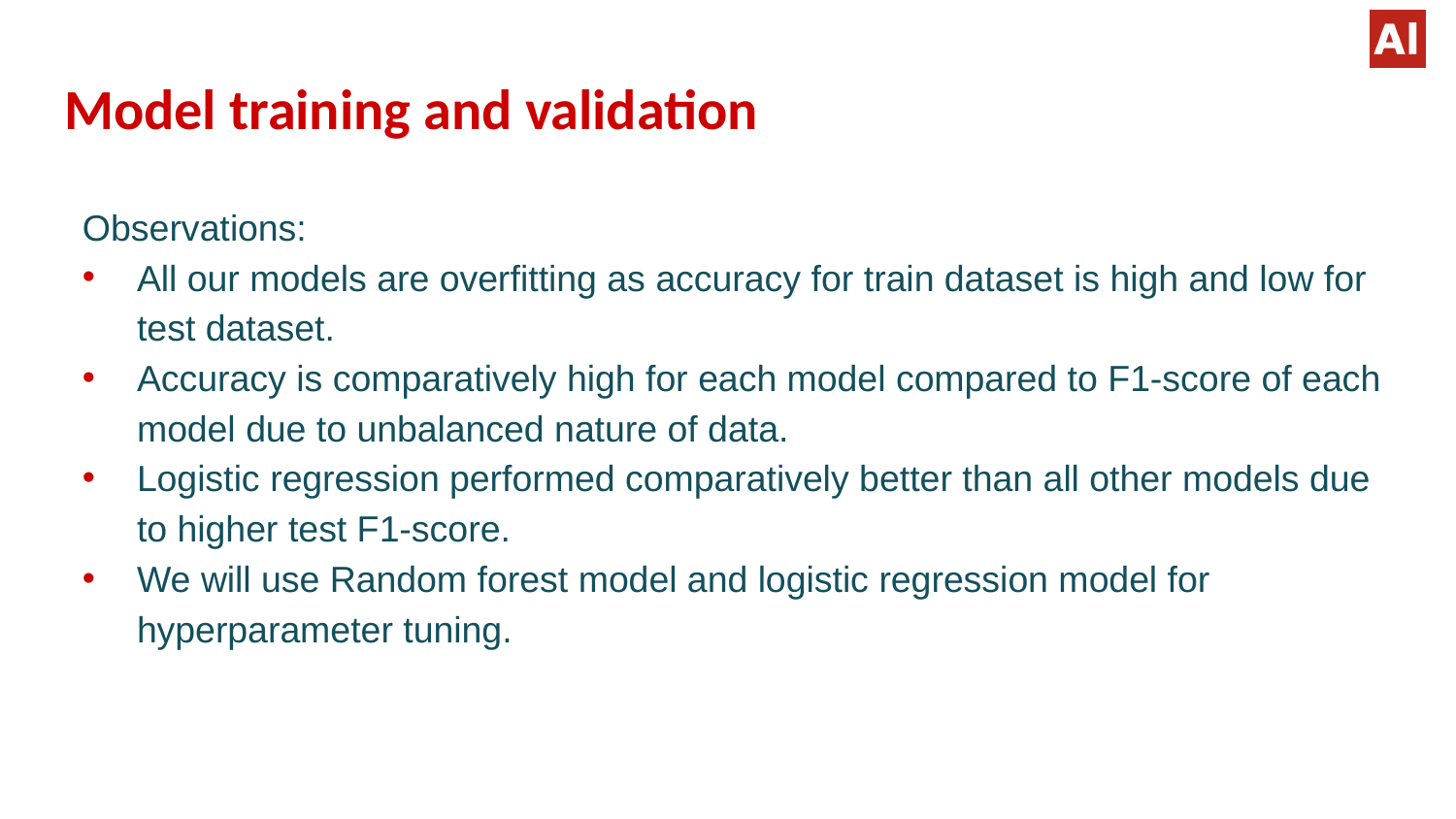

# Model training and validation
Observations:
All our models are overfitting as accuracy for train dataset is high and low for test dataset.
Accuracy is comparatively high for each model compared to F1-score of each model due to unbalanced nature of data.
Logistic regression performed comparatively better than all other models due to higher test F1-score.
We will use Random forest model and logistic regression model for hyperparameter tuning.